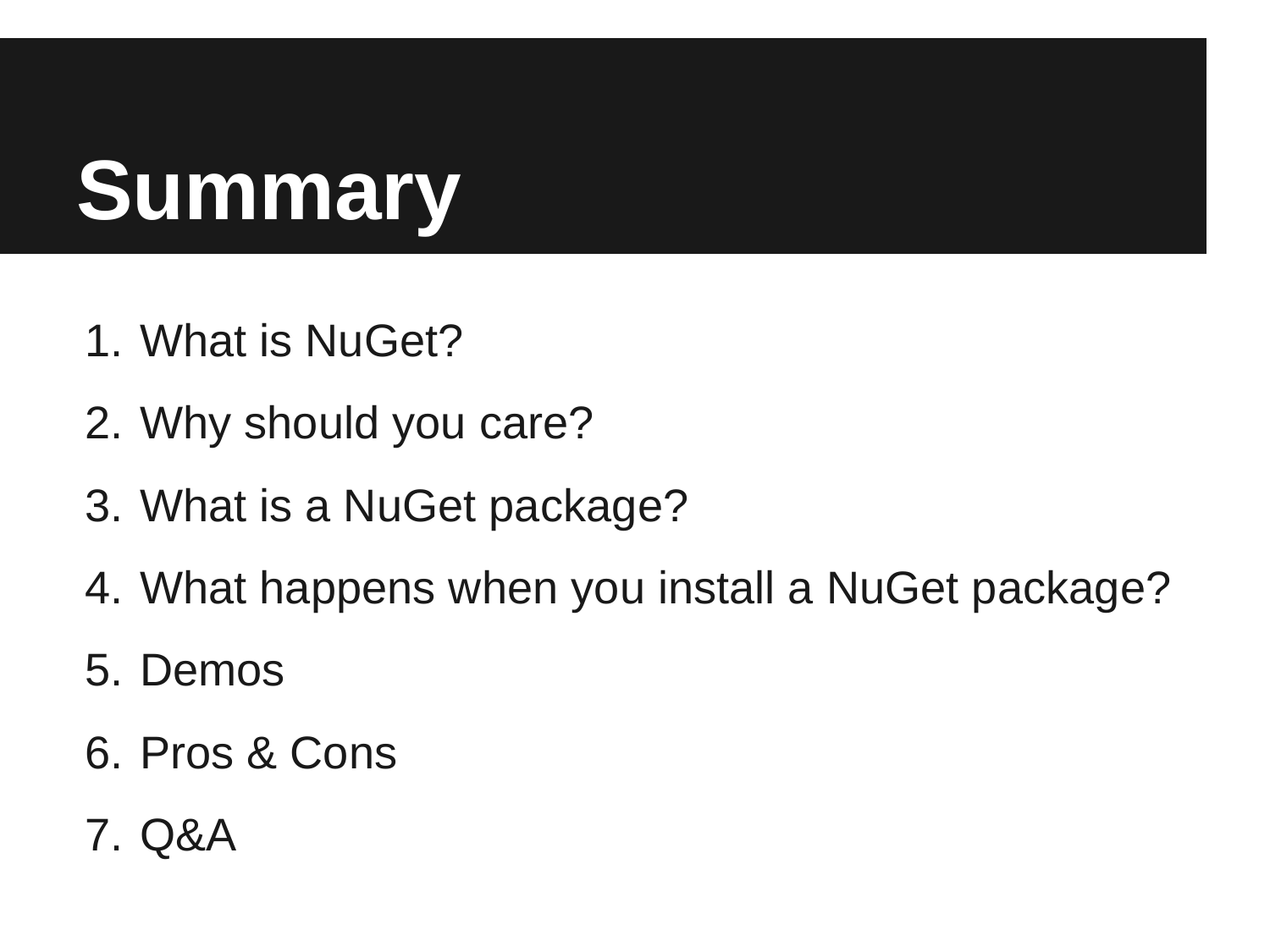

# Summary
What is NuGet?
Why should you care?
What is a NuGet package?
What happens when you install a NuGet package?
Demos
Pros & Cons
Q&A